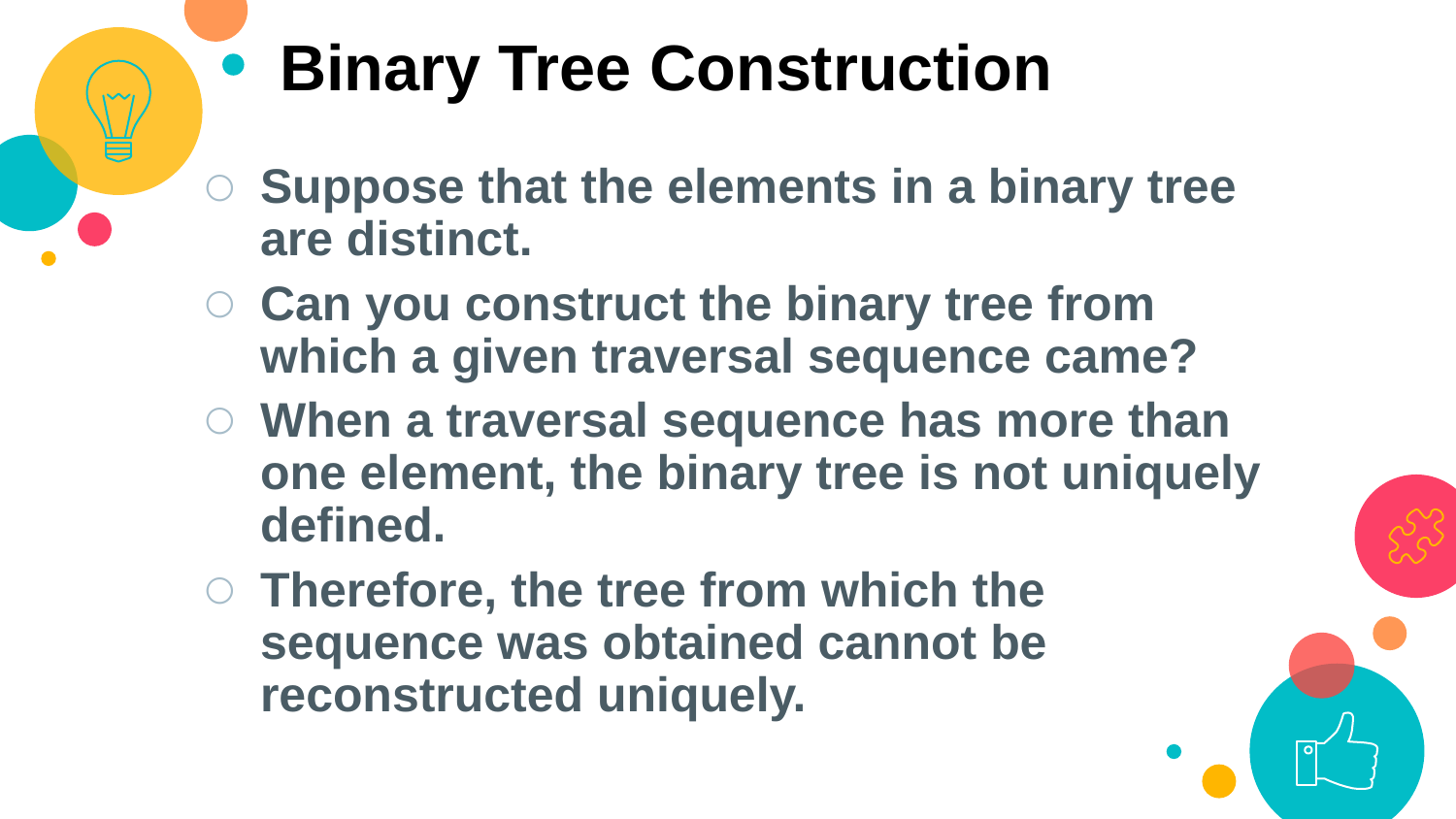

Binary Tree Construction
Suppose that the elements in a binary tree are distinct.
Can you construct the binary tree from which a given traversal sequence came?
When a traversal sequence has more than one element, the binary tree is not uniquely defined.
Therefore, the tree from which the sequence was obtained cannot be reconstructed uniquely.